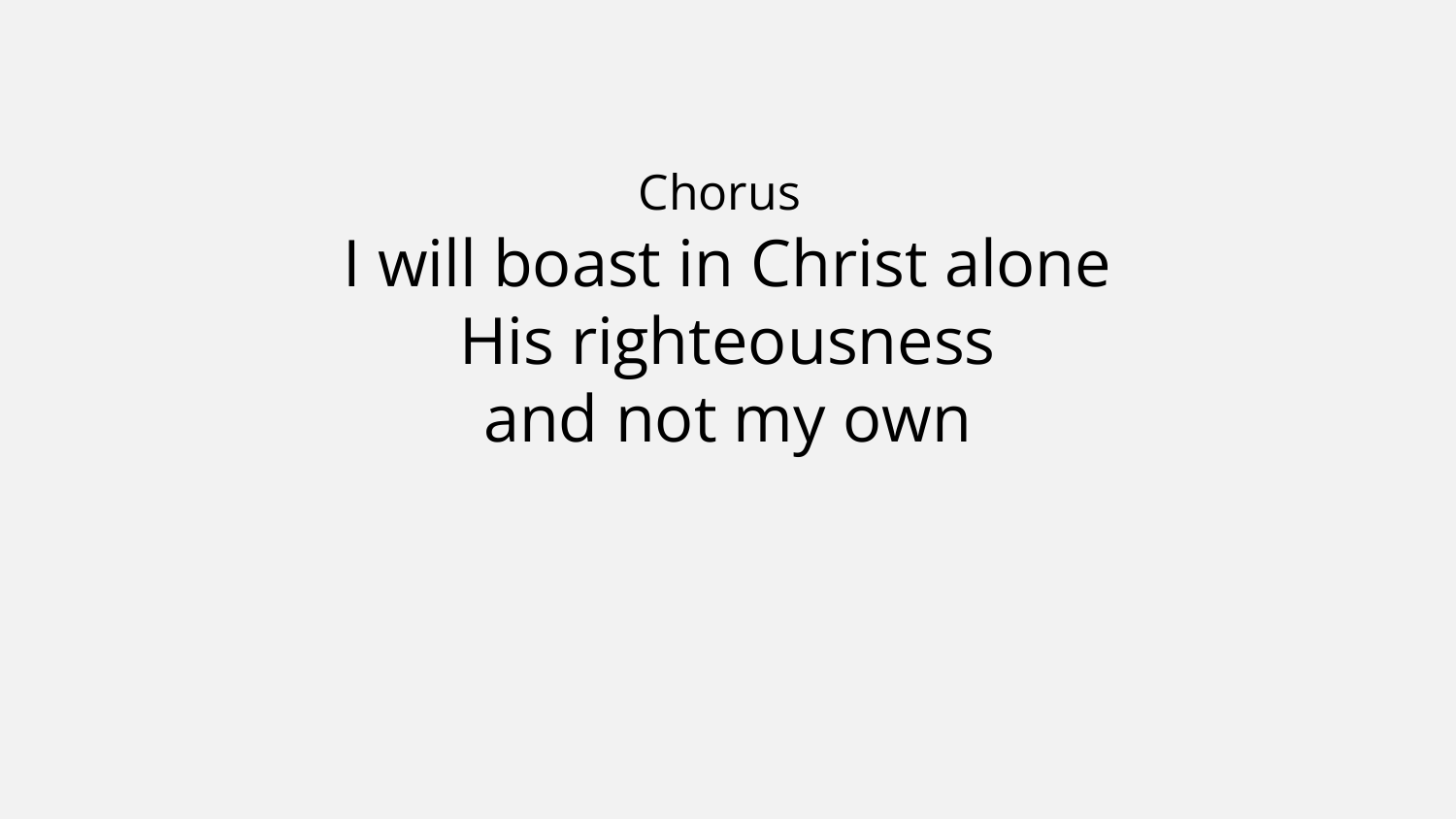

Chorus
I will boast in Christ alone
His righteousness
and not my own